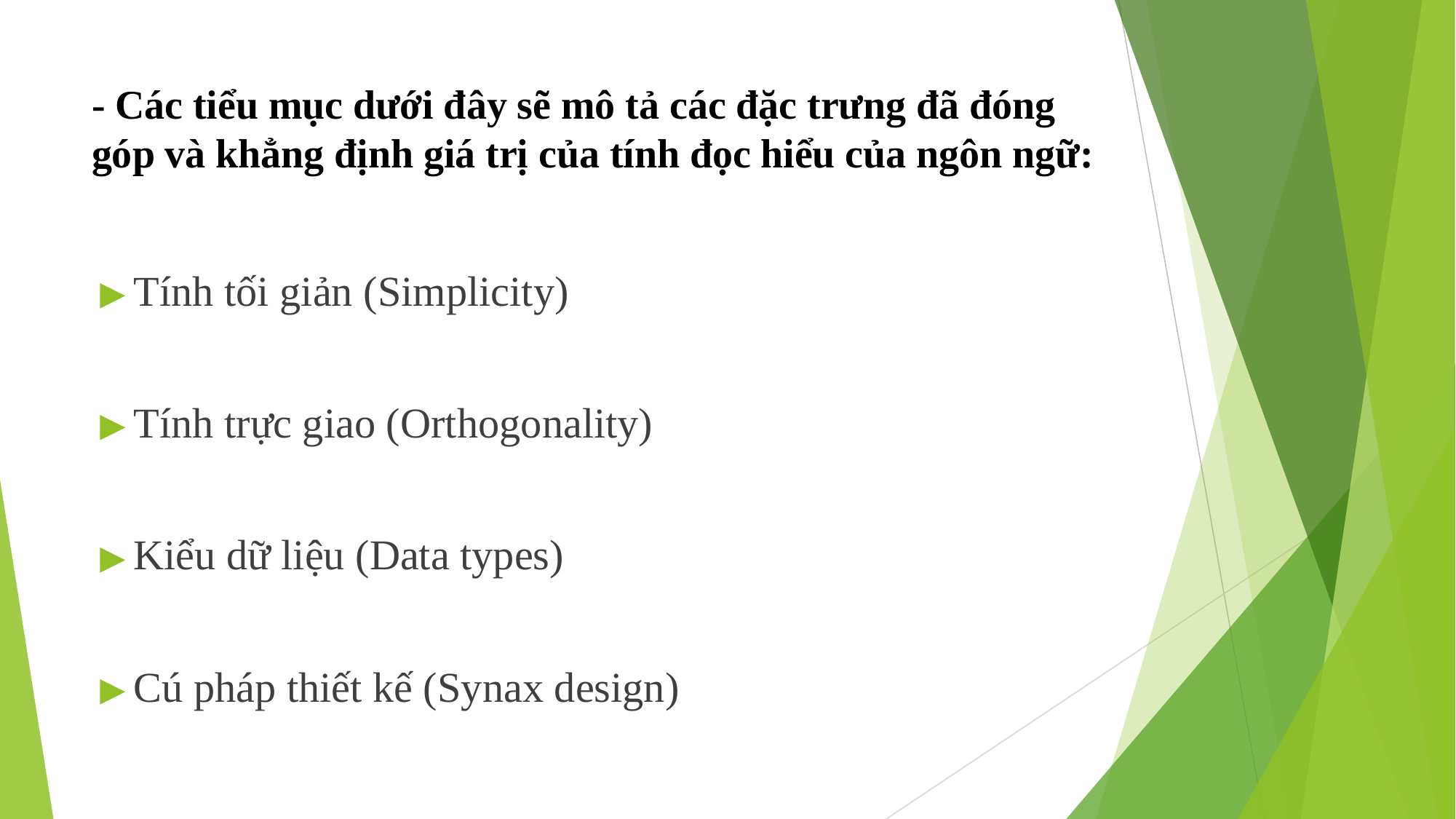

# - Các tiểu mục dưới đây sẽ mô tả các đặc trưng đã đóng góp và khẳng định giá trị của tính đọc hiểu của ngôn ngữ:
Tính tối giản (Simplicity)

Tính trực giao (Orthogonality)

Kiểu dữ liệu (Data types)

Cú pháp thiết kế (Synax design)